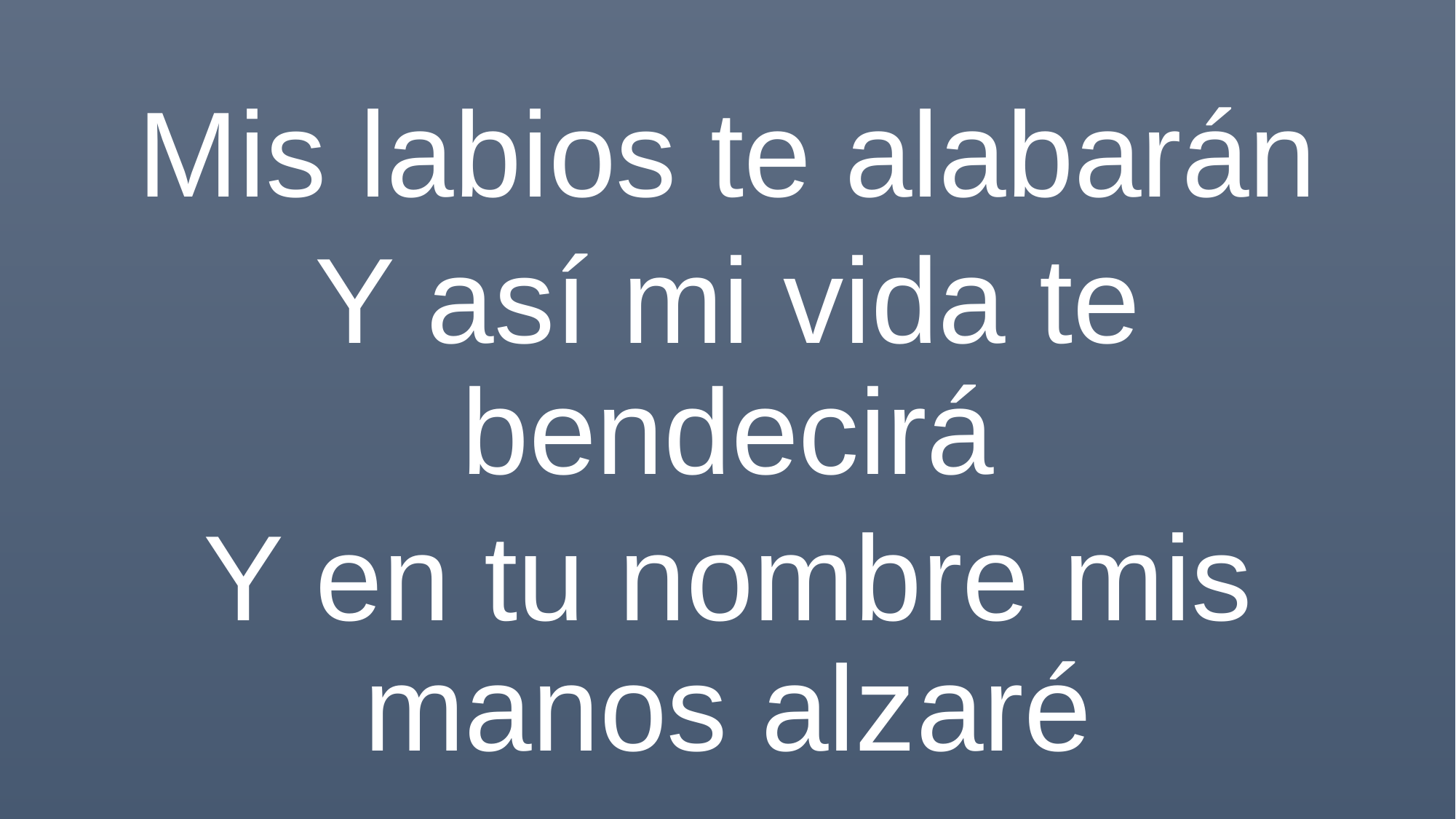

Mis labios te alabarán
Y así mi vida te bendecirá
Y en tu nombre mis manos alzaré